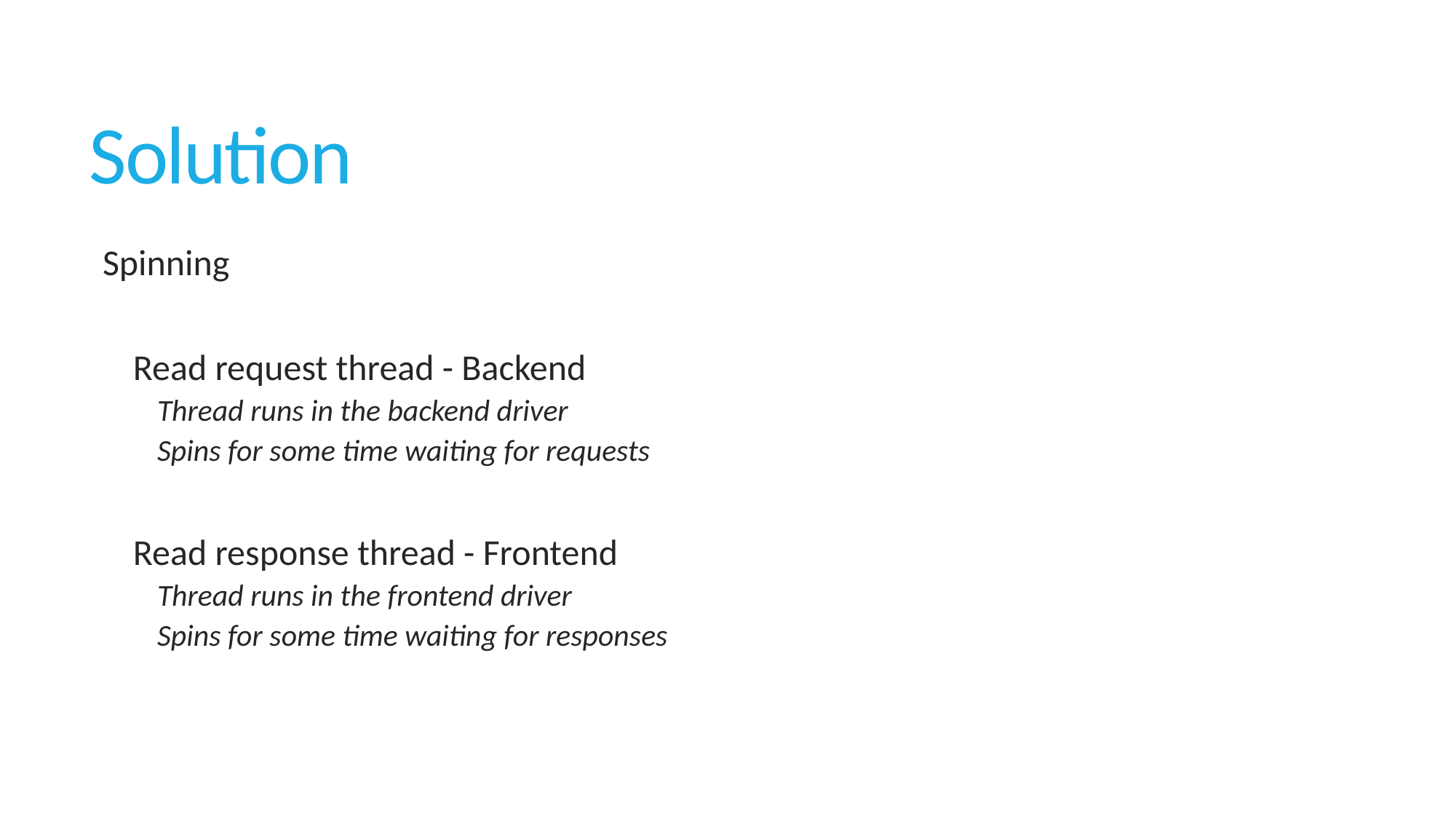

# Solution
Spinning

Read request thread - Backend
Thread runs in the backend driver
Spins for some time waiting for requests

Read response thread - Frontend
Thread runs in the frontend driver
Spins for some time waiting for responses